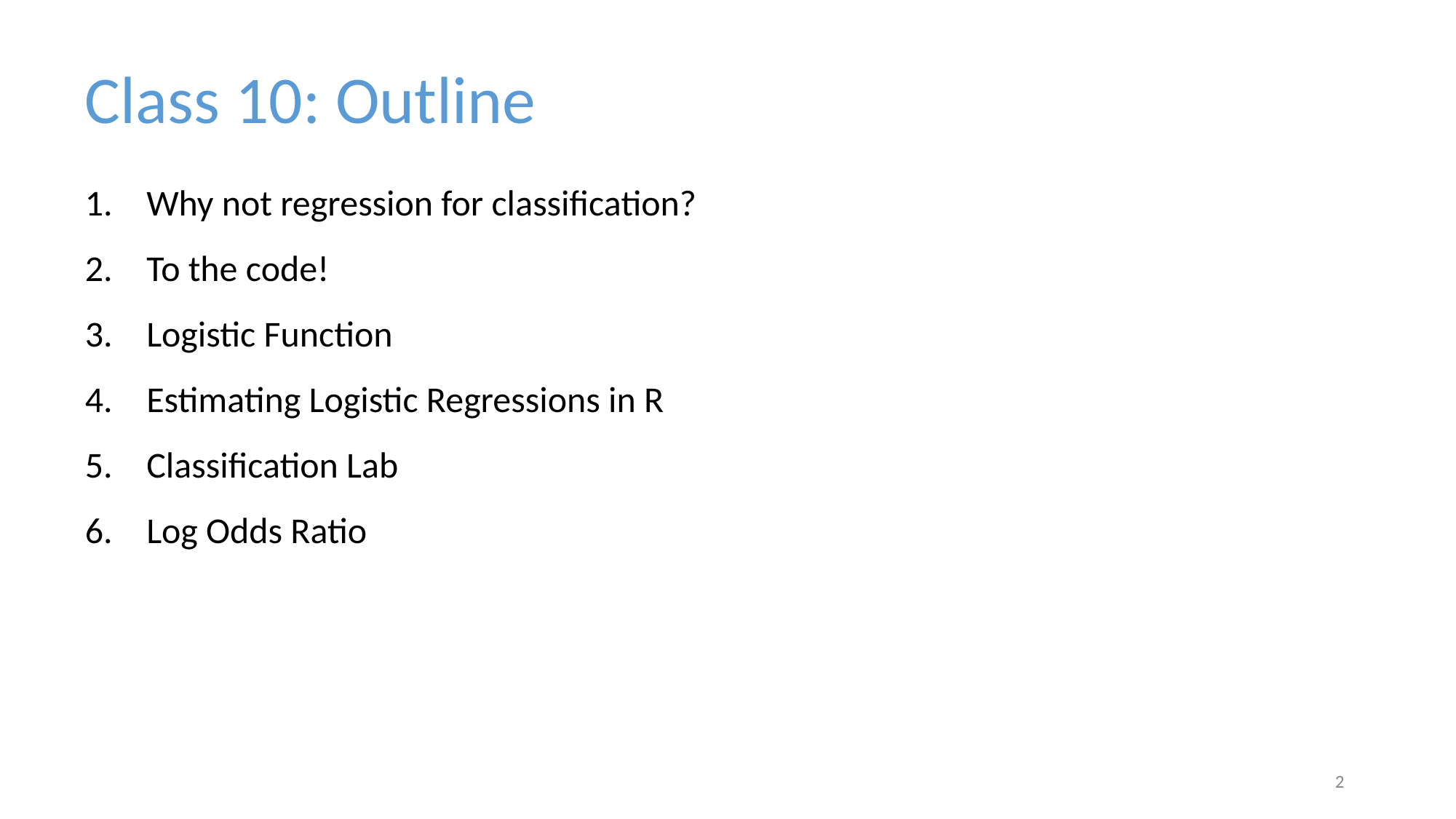

Class 10: Outline
Why not regression for classification?
To the code!
Logistic Function
Estimating Logistic Regressions in R
Classification Lab
Log Odds Ratio
2